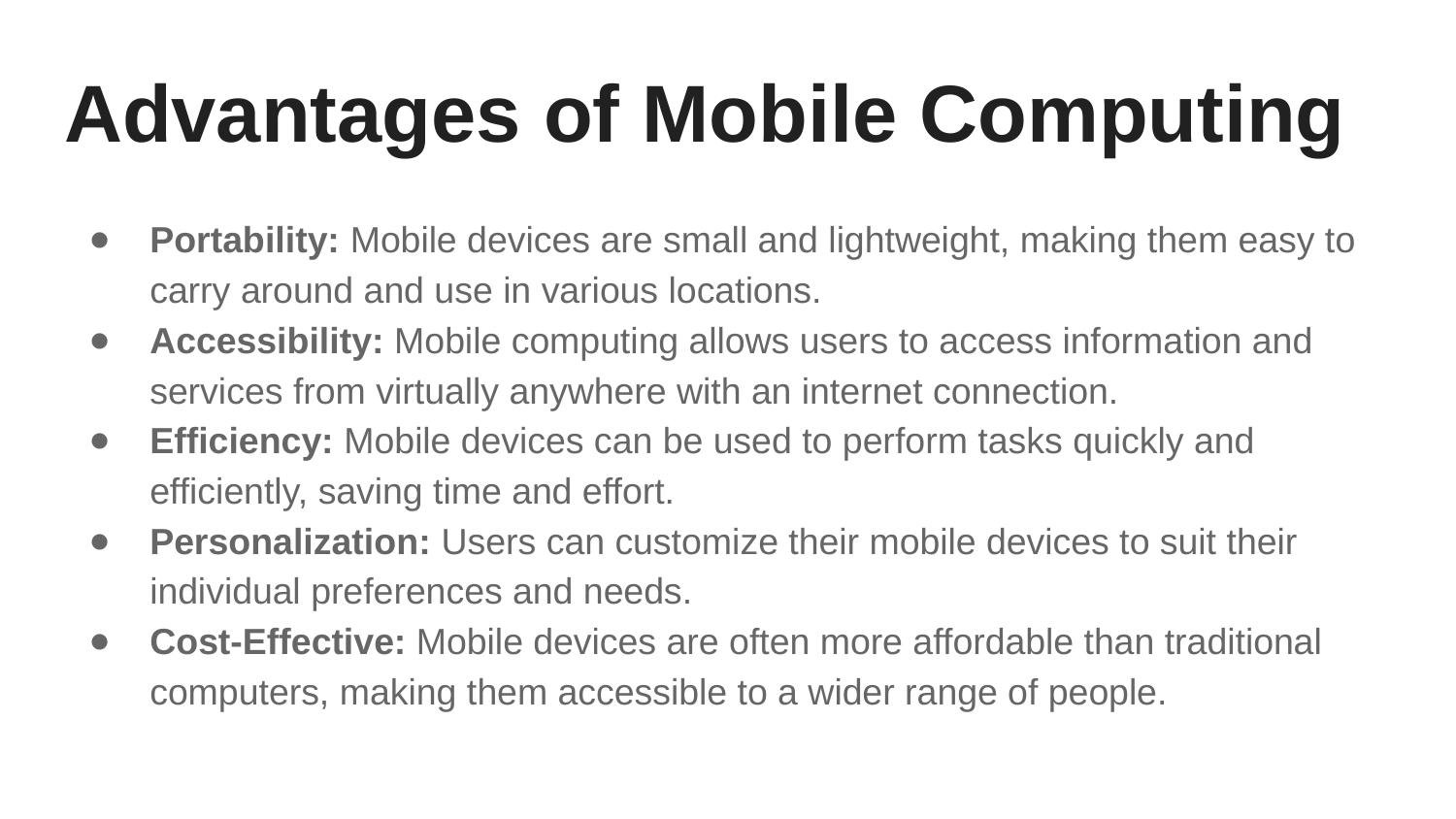

# Advantages of Mobile Computing
Portability: Mobile devices are small and lightweight, making them easy to carry around and use in various locations.
Accessibility: Mobile computing allows users to access information and services from virtually anywhere with an internet connection.
Efficiency: Mobile devices can be used to perform tasks quickly and efficiently, saving time and effort.
Personalization: Users can customize their mobile devices to suit their individual preferences and needs.
Cost-Effective: Mobile devices are often more affordable than traditional computers, making them accessible to a wider range of people.